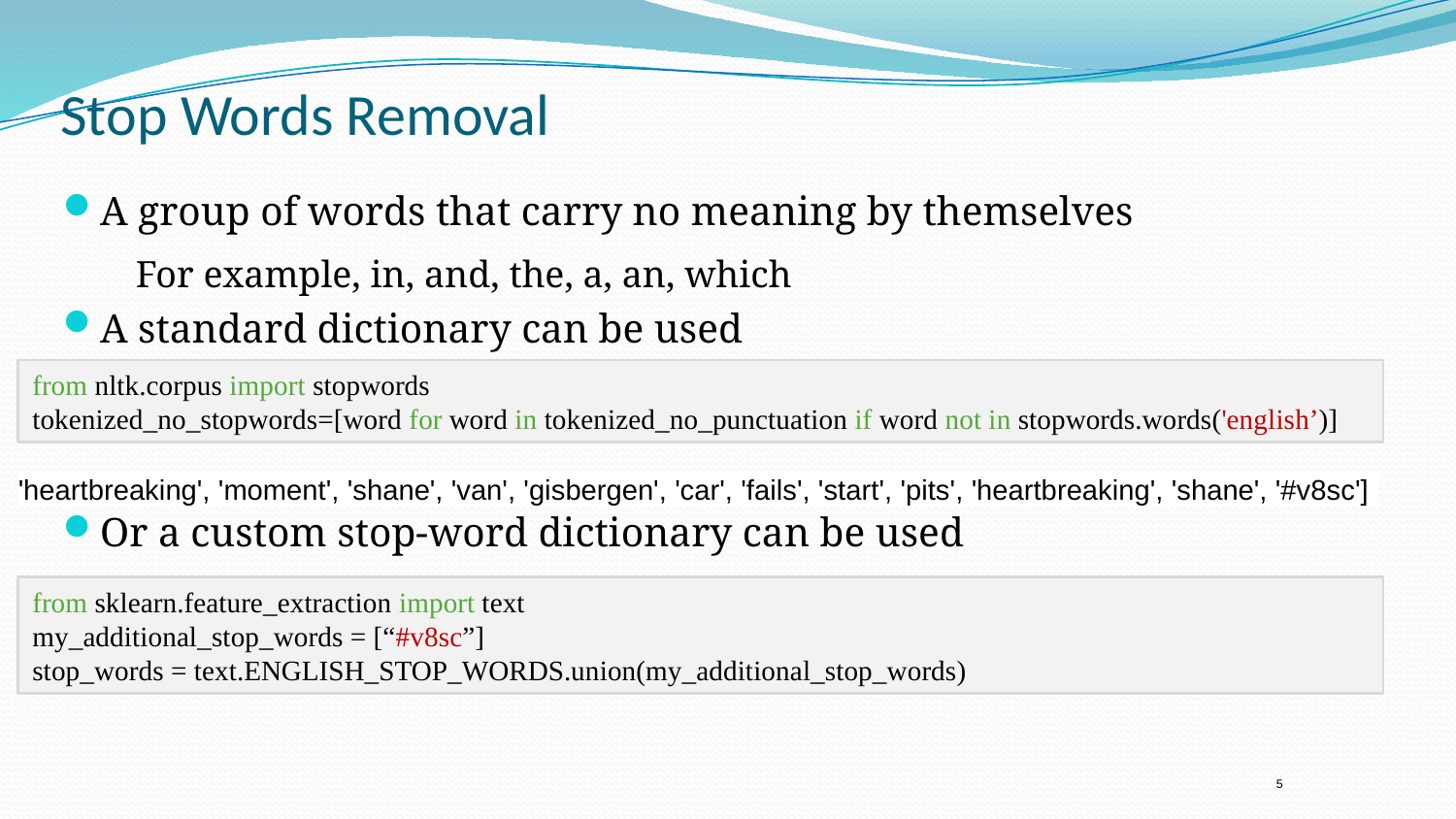

# Stop Words Removal
A group of words that carry no meaning by themselves
For example, in, and, the, a, an, which
A standard dictionary can be used

Or a custom stop-word dictionary can be used

from nltk.corpus import stopwords
tokenized_no_stopwords=[word for word in tokenized_no_punctuation if word not in stopwords.words('english’)]
'heartbreaking', 'moment', 'shane', 'van', 'gisbergen', 'car', 'fails', 'start', 'pits', 'heartbreaking', 'shane', '#v8sc']
from sklearn.feature_extraction import text
my_additional_stop_words = [“#v8sc”]
stop_words = text.ENGLISH_STOP_WORDS.union(my_additional_stop_words)
5